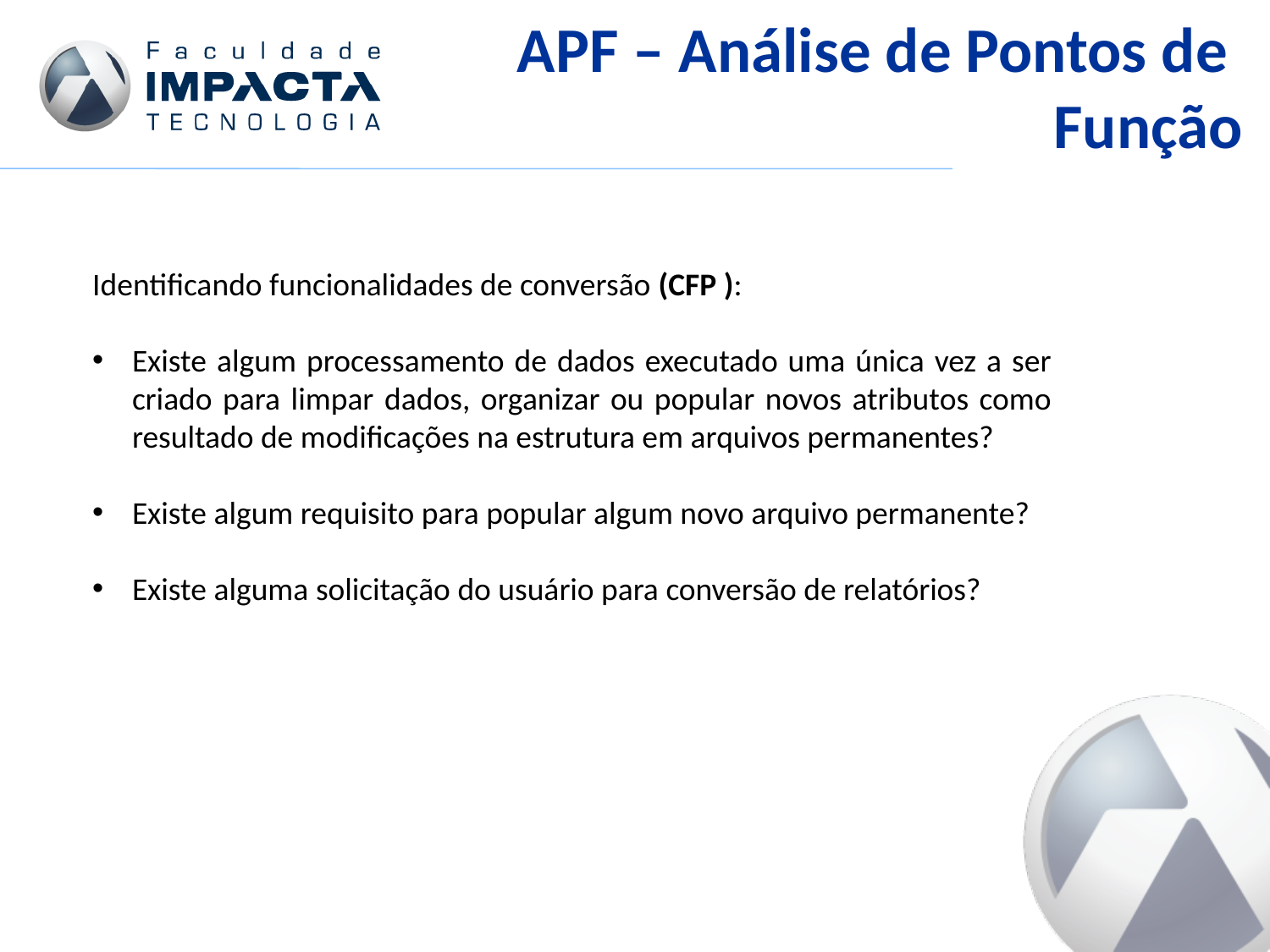

APF – Análise de Pontos de
Função
Identificando funcionalidades de conversão (CFP ):

Existe algum processamento de dados executado uma única vez a ser criado para limpar dados, organizar ou popular novos atributos como resultado de modificações na estrutura em arquivos permanentes?

Existe algum requisito para popular algum novo arquivo permanente?

Existe alguma solicitação do usuário para conversão de relatórios?